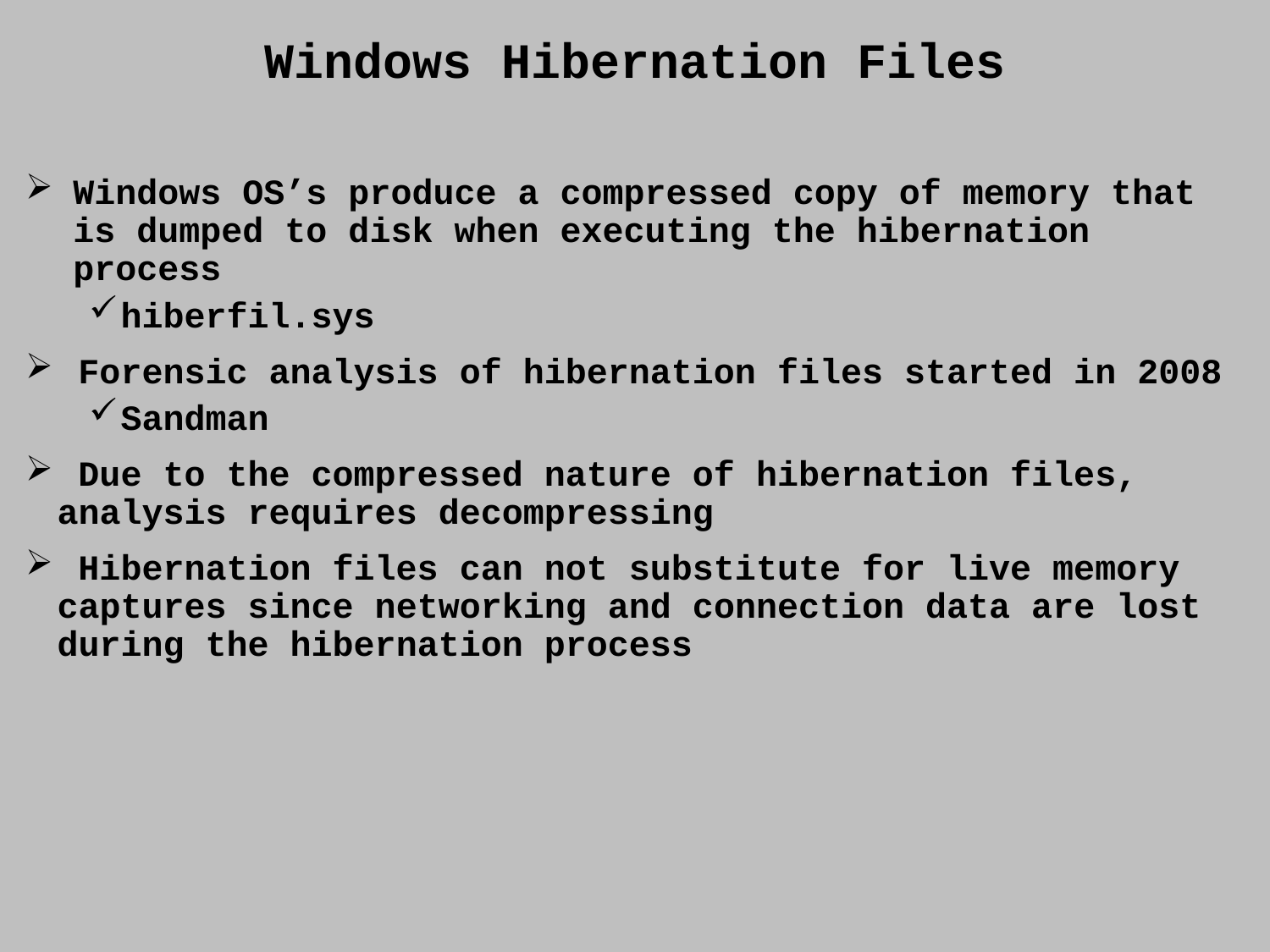

Windows Hibernation Files
Windows OS’s produce a compressed copy of memory that is dumped to disk when executing the hibernation process
hiberfil.sys
 Forensic analysis of hibernation files started in 2008
Sandman
 Due to the compressed nature of hibernation files, analysis requires decompressing
 Hibernation files can not substitute for live memory captures since networking and connection data are lost during the hibernation process